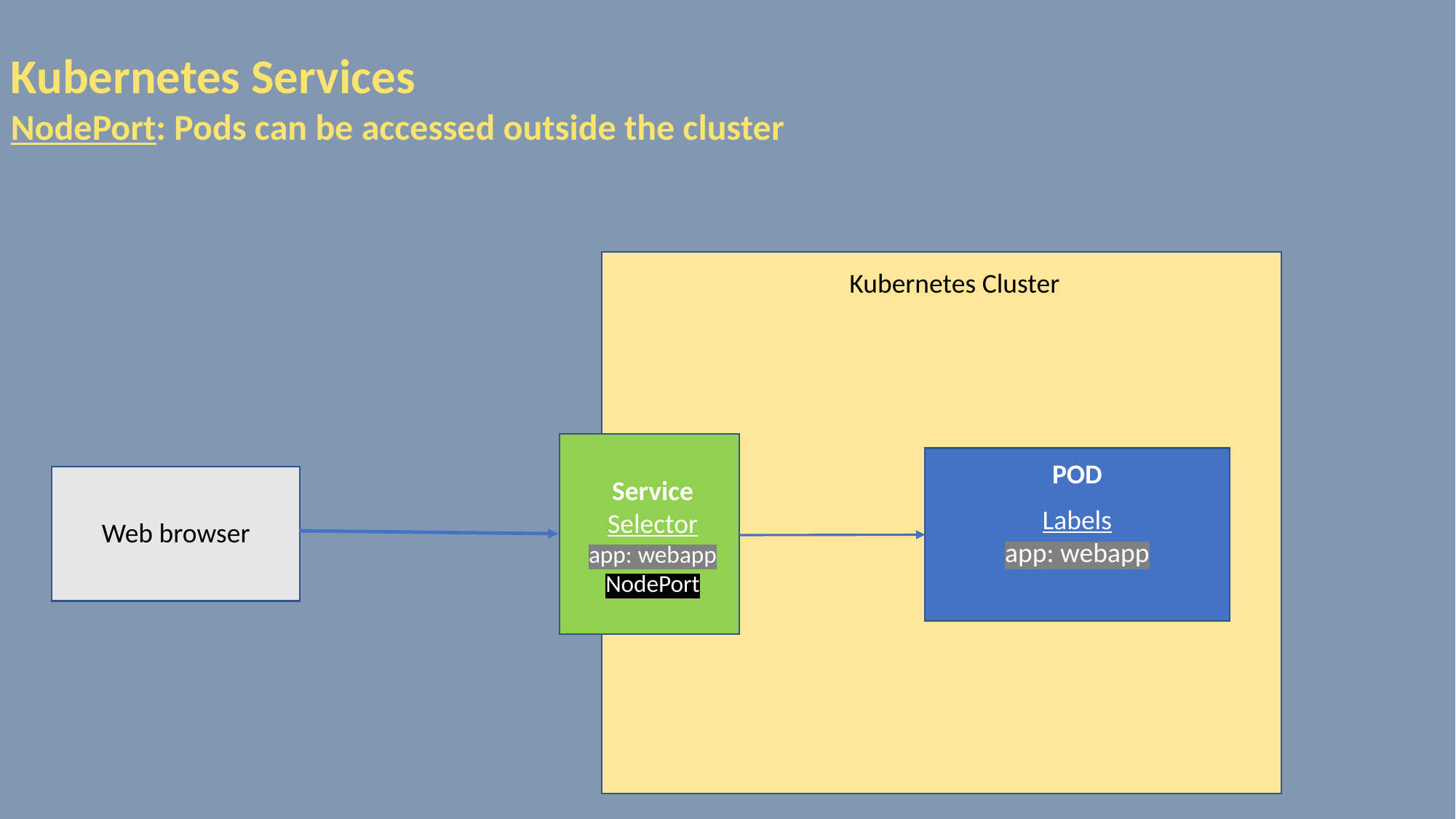

Kubernetes Services
NodePort: Pods can be accessed outside the cluster

Kubernetes Cluster

Service
Selector
app: webapp
NodePort
Labels
app: webapp
POD

Web browser